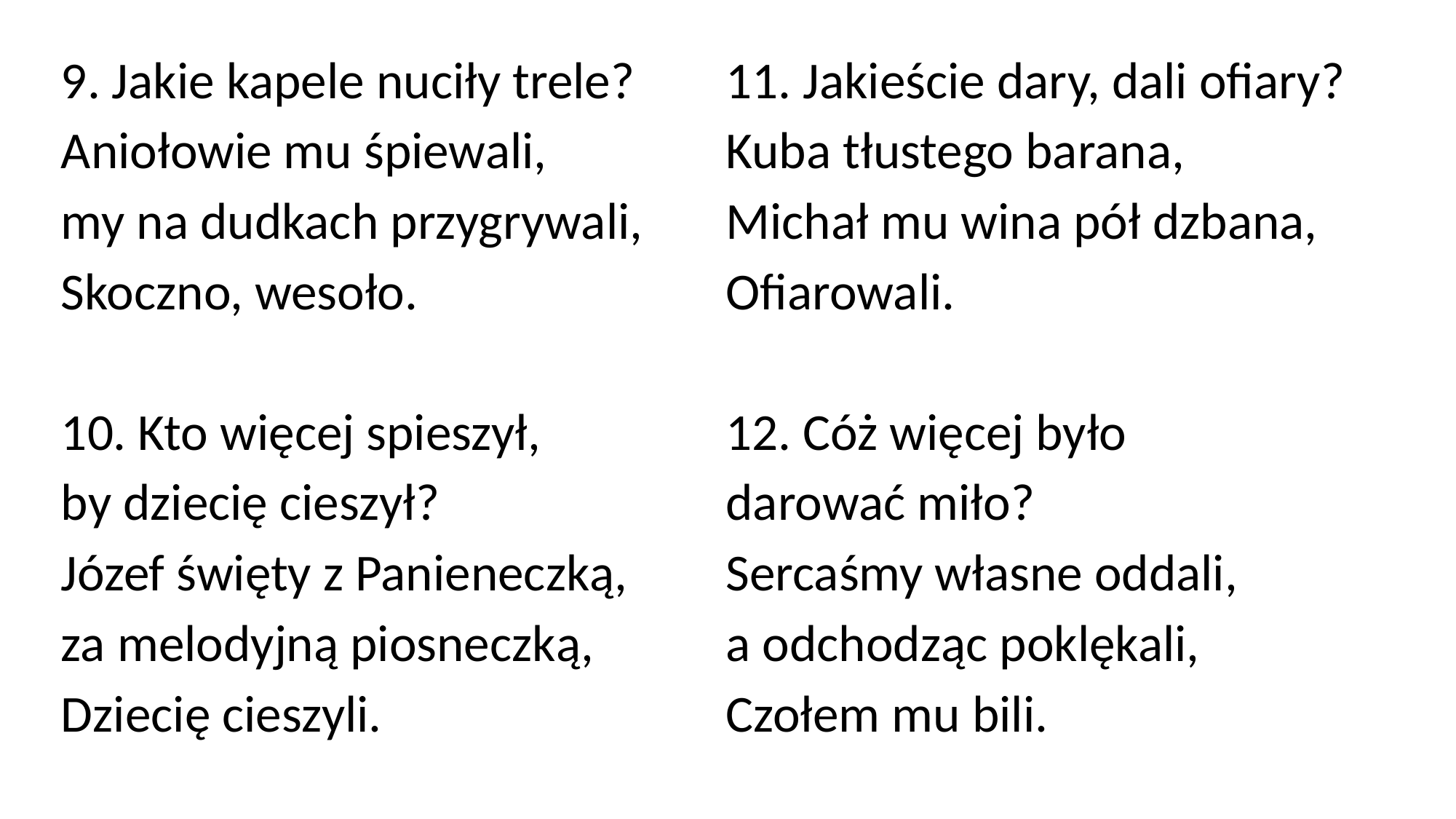

9. Jakie kapele nuciły trele?
Aniołowie mu śpiewali,
my na dudkach przygrywali,
Skoczno, wesoło.

10. Kto więcej spieszył,
by dziecię cieszył?
Józef święty z Panieneczką,
za melodyjną piosneczką,
Dziecię cieszyli.
11. Jakieście dary, dali ofiary?
Kuba tłustego barana,
Michał mu wina pół dzbana,
Ofiarowali.

12. Cóż więcej było
darować miło?
Sercaśmy własne oddali,
a odchodząc poklękali,
Czołem mu bili.